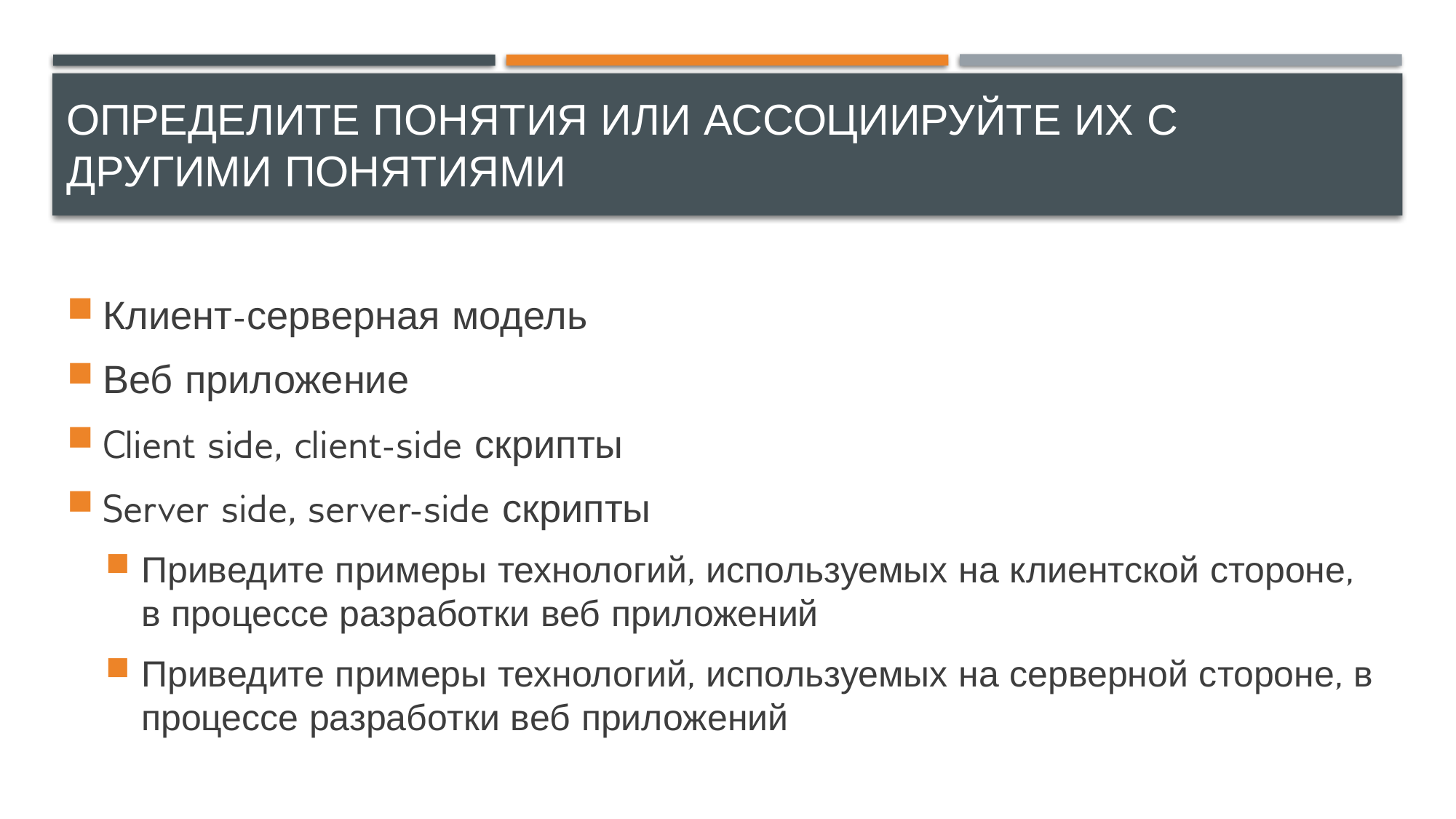

# Определите понятия или ассоциируйте их с другими понятиями
Клиент-серверная модель
Веб приложение
Client side, client-side скрипты
Server side, server-side скрипты
Приведите примеры технологий, используемых на клиентской стороне, в процессе разработки веб приложений
Приведите примеры технологий, используемых на серверной стороне, в процессе разработки веб приложений